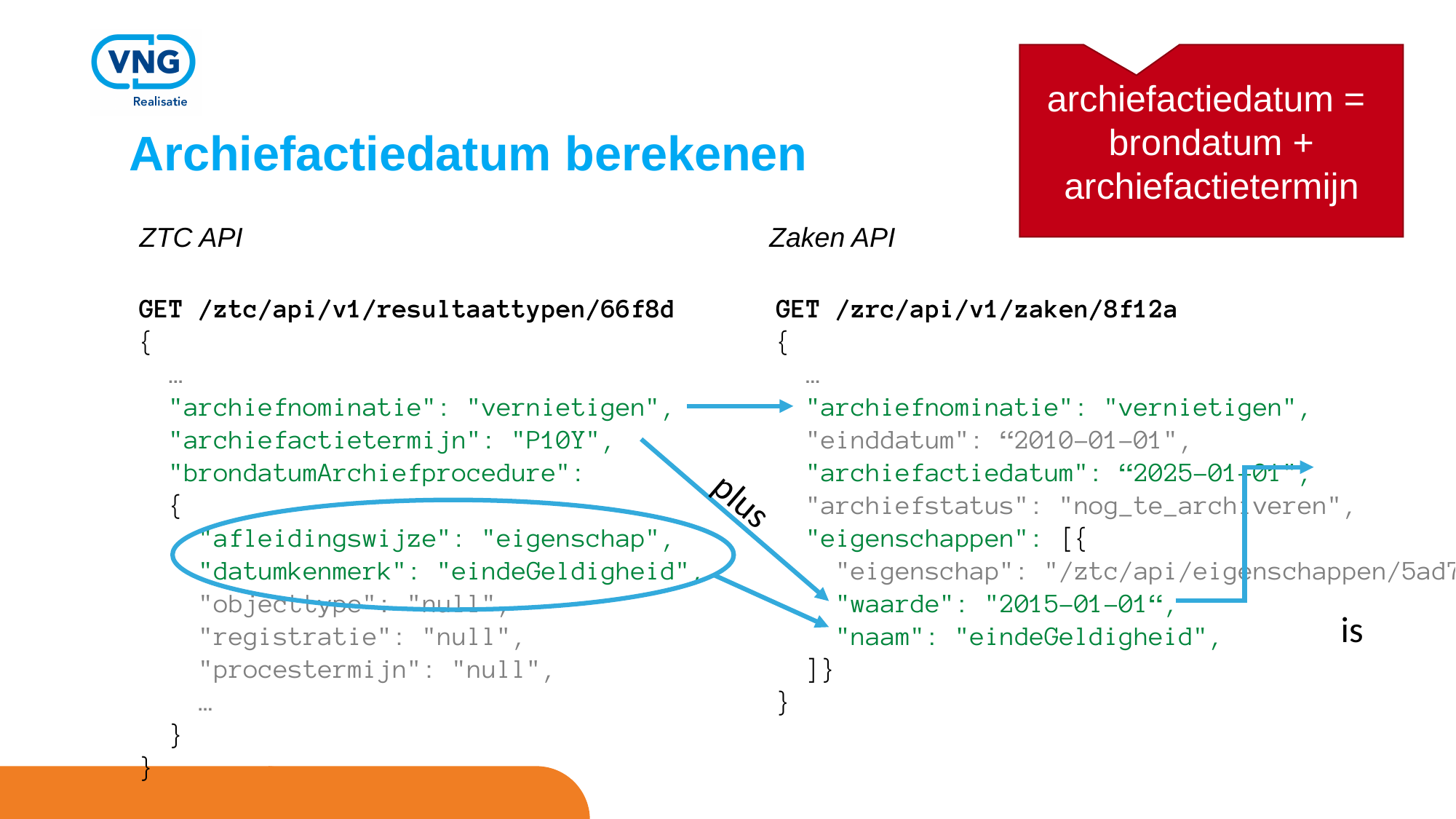

archiefactiedatum =
brondatum + archiefactietermijn
# Archiefactiedatum berekenen
ZTC API
Zaken API
GET /ztc/api/v1/resultaattypen/66f8d
{
  …
  "archiefnominatie": "vernietigen",
  "archiefactietermijn": "P10Y",
  "brondatumArchiefprocedure":
  {
    "afleidingswijze": "eigenschap",
    "datumkenmerk": "eindeGeldigheid",
    "objecttype": "null",
    "registratie": "null",
    "procestermijn": "null",
    …
  }
}

GET /zrc/api/v1/zaken/8f12a
{
  …
  "archiefnominatie": "vernietigen",
  "einddatum": “2010-01-01",
  "archiefactiedatum": “2025-01-01",
  "archiefstatus": "nog_te_archiveren",
  "eigenschappen": [{
    "eigenschap": "/ztc/api/eigenschappen/5ad77",
    "waarde": "2015-01-01“,
    "naam": "eindeGeldigheid",
  ]}
}

plus
is